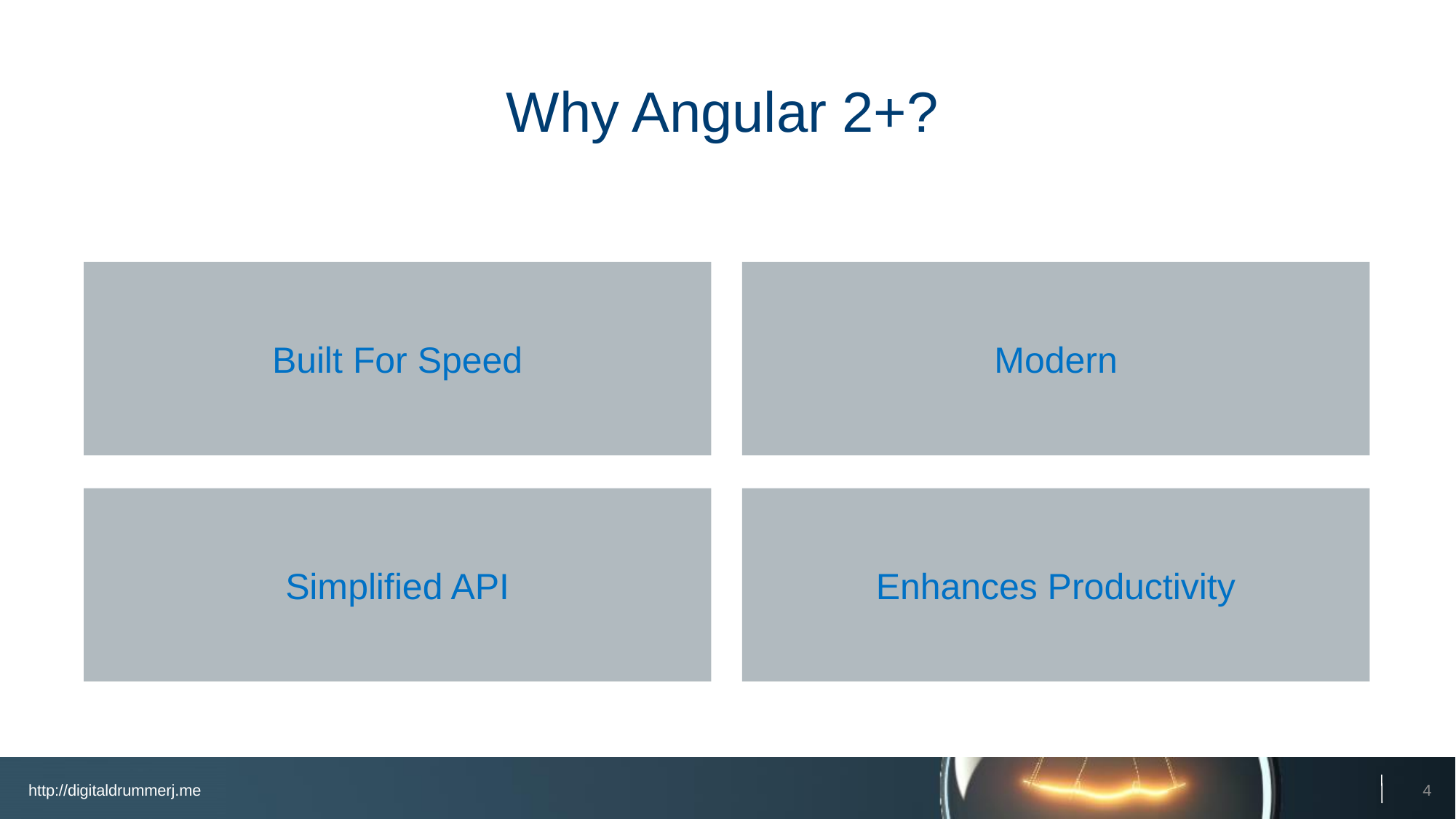

# Why Angular 2+?
Built For Speed
Modern
Simplified API
Enhances Productivity
4